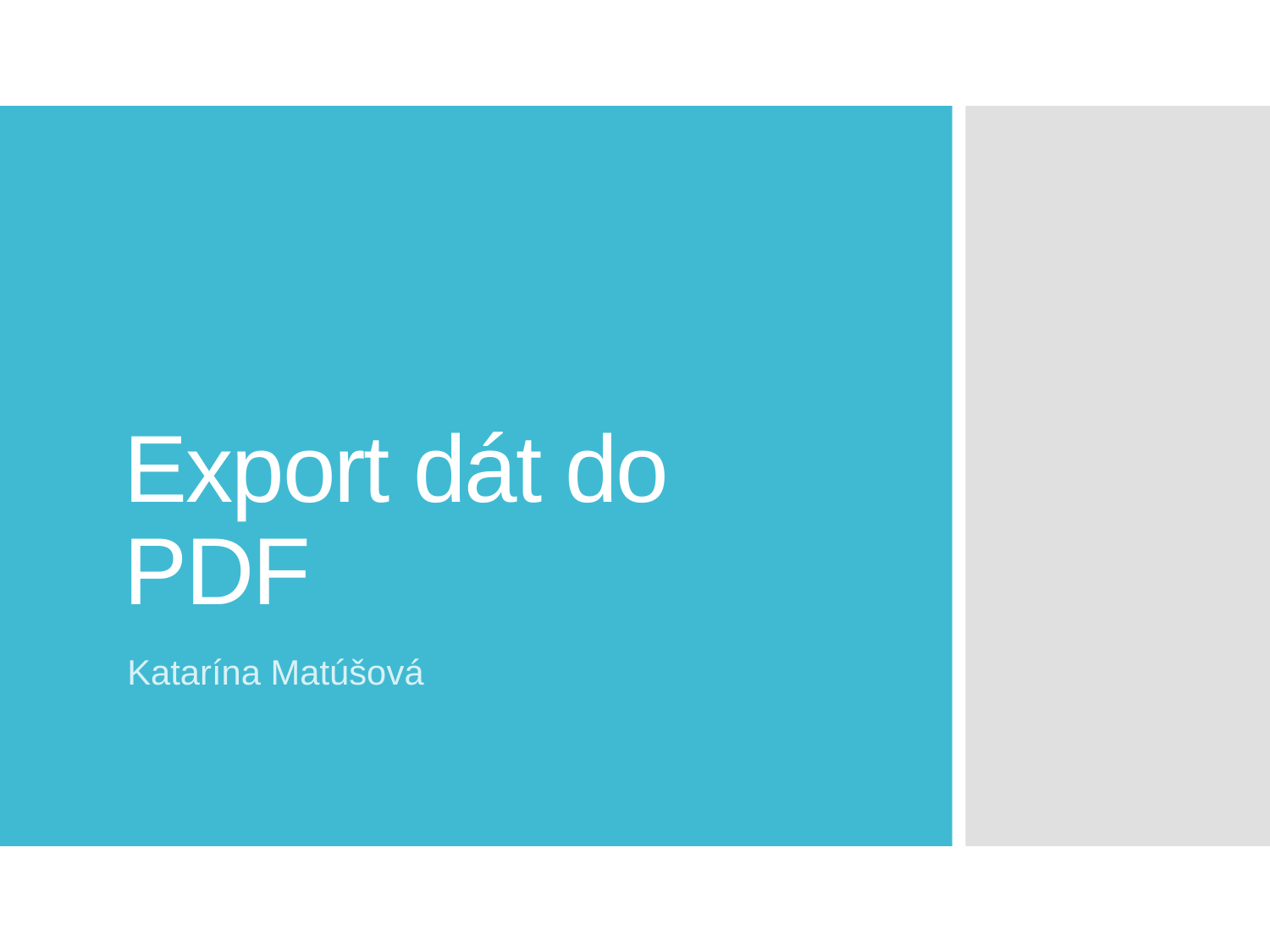

# Export dát do PDF
Katarína Matúšová